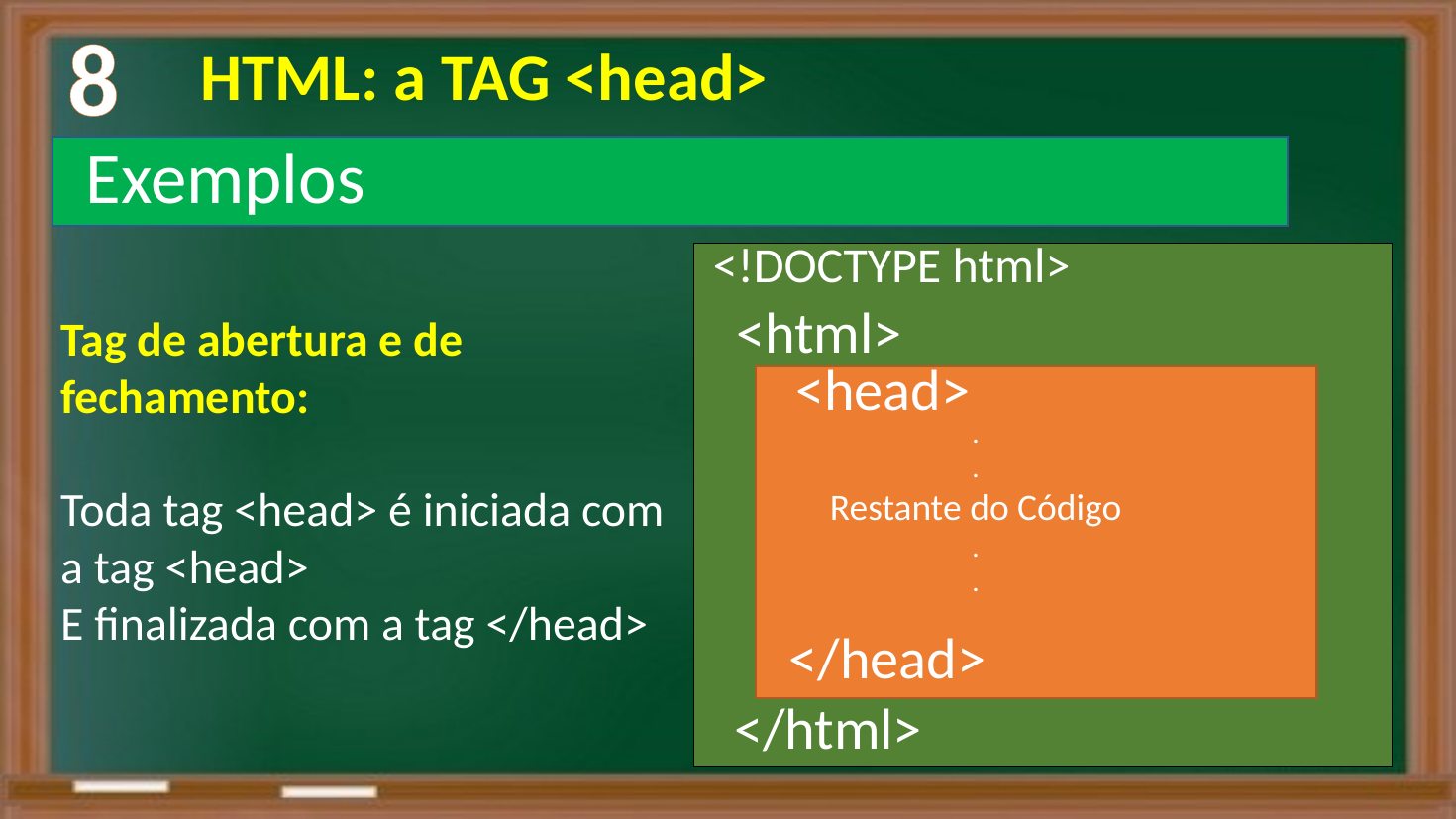

8
         HTML: a TAG <head>
Exemplos

<!DOCTYPE html>

<html>
Tag de abertura e de fechamento:

Toda tag <head> é iniciada com a tag <head>
E finalizada com a tag </head>
<head>

.
.
Restante do Código
.
.

</head>
</html>